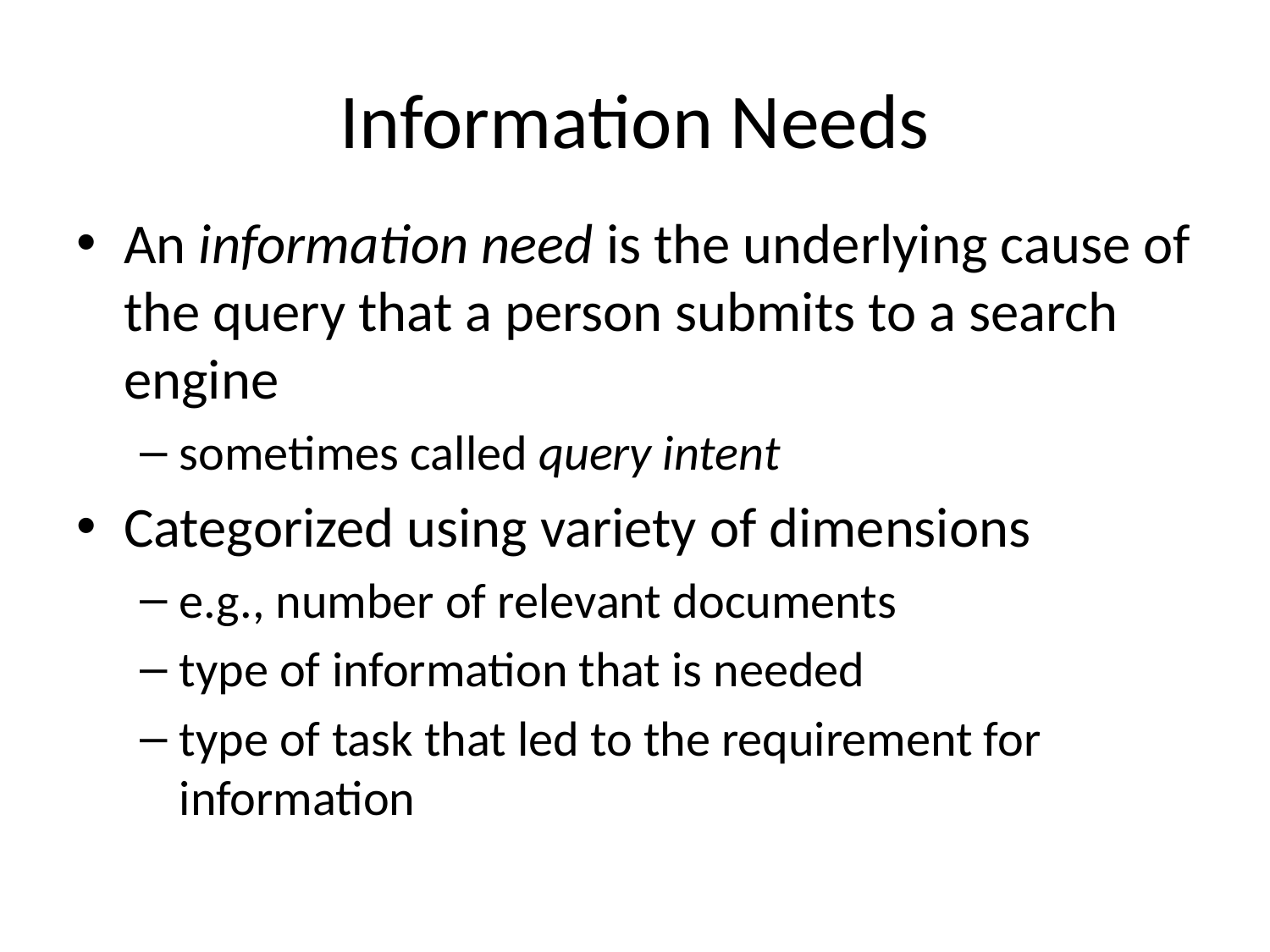

# Information Needs
An information need is the underlying cause of the query that a person submits to a search engine
sometimes called query intent
Categorized using variety of dimensions
e.g., number of relevant documents
type of information that is needed
type of task that led to the requirement for information